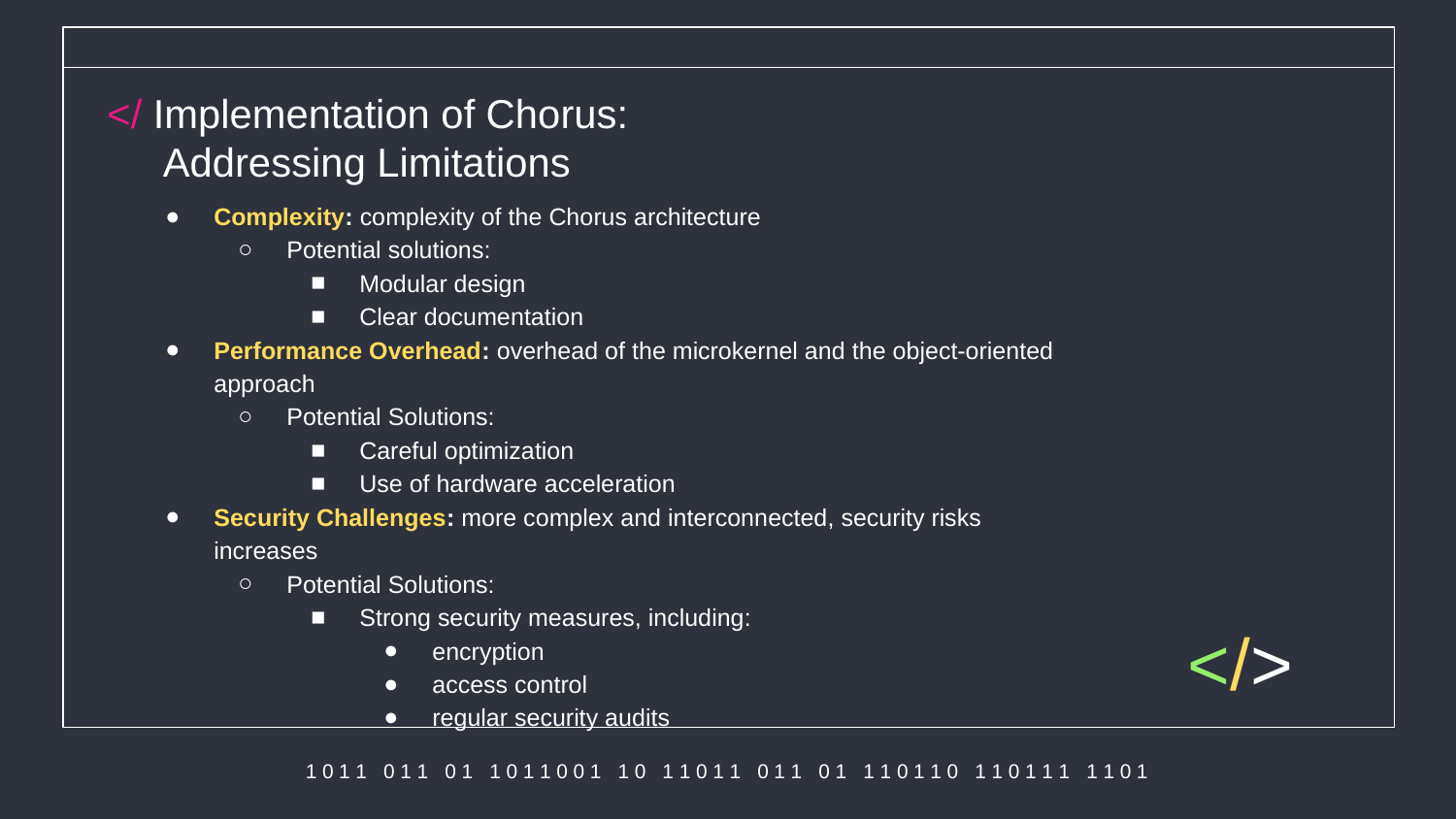

</ Implementation of Chorus:
     Addressing Limitations
Complexity: complexity of the Chorus architecture
Potential solutions:
Modular design
Clear documentation
Performance Overhead: overhead of the microkernel and the object-oriented approach
Potential Solutions:
Careful optimization
Use of hardware acceleration
Security Challenges: more complex and interconnected, security risks increases
Potential Solutions:
Strong security measures, including:
encryption
access control
regular security audits
</>